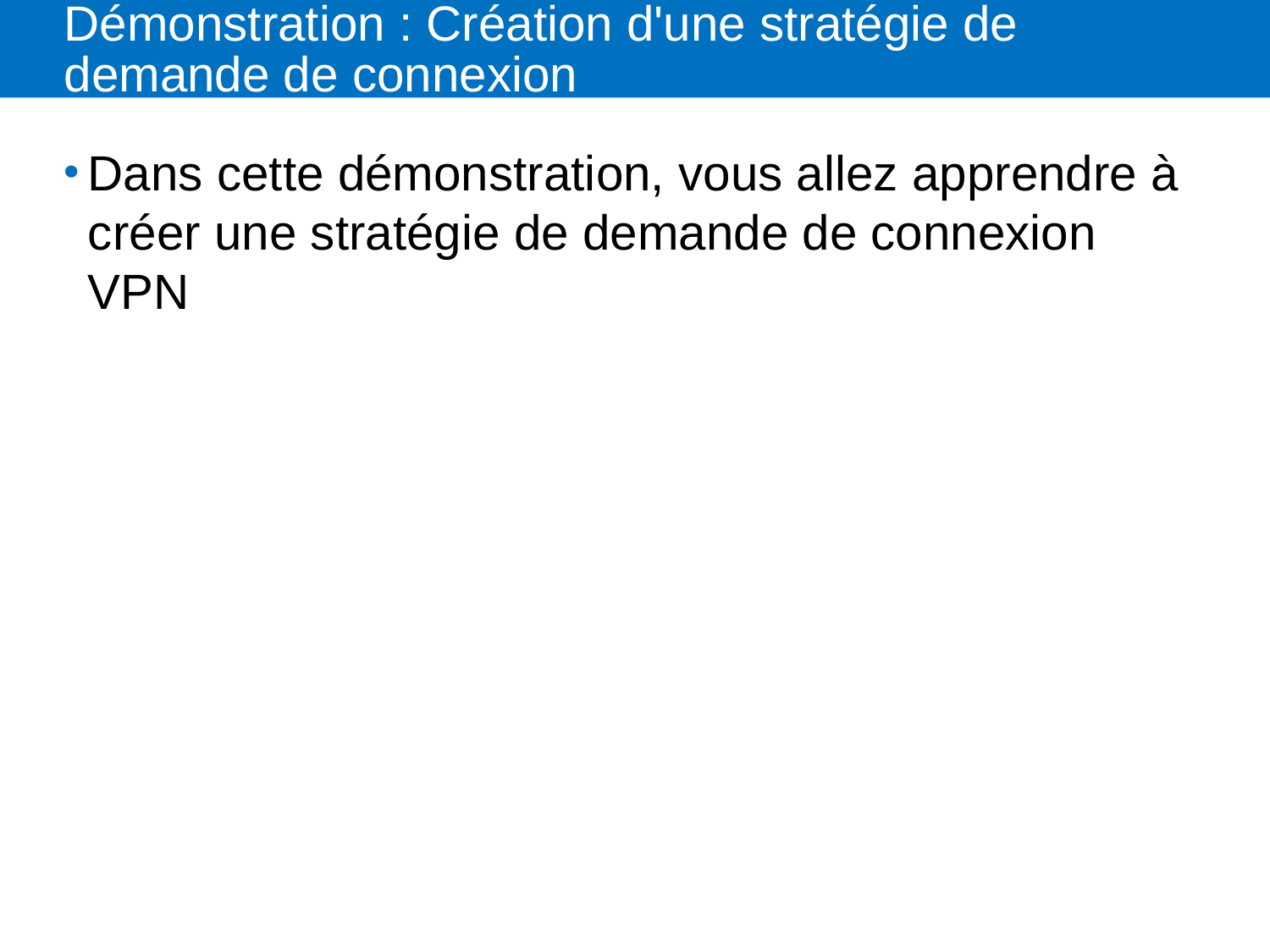

# Démonstration : Création d'une stratégie de demande de connexion
Dans cette démonstration, vous allez apprendre à créer une stratégie de demande de connexion VPN